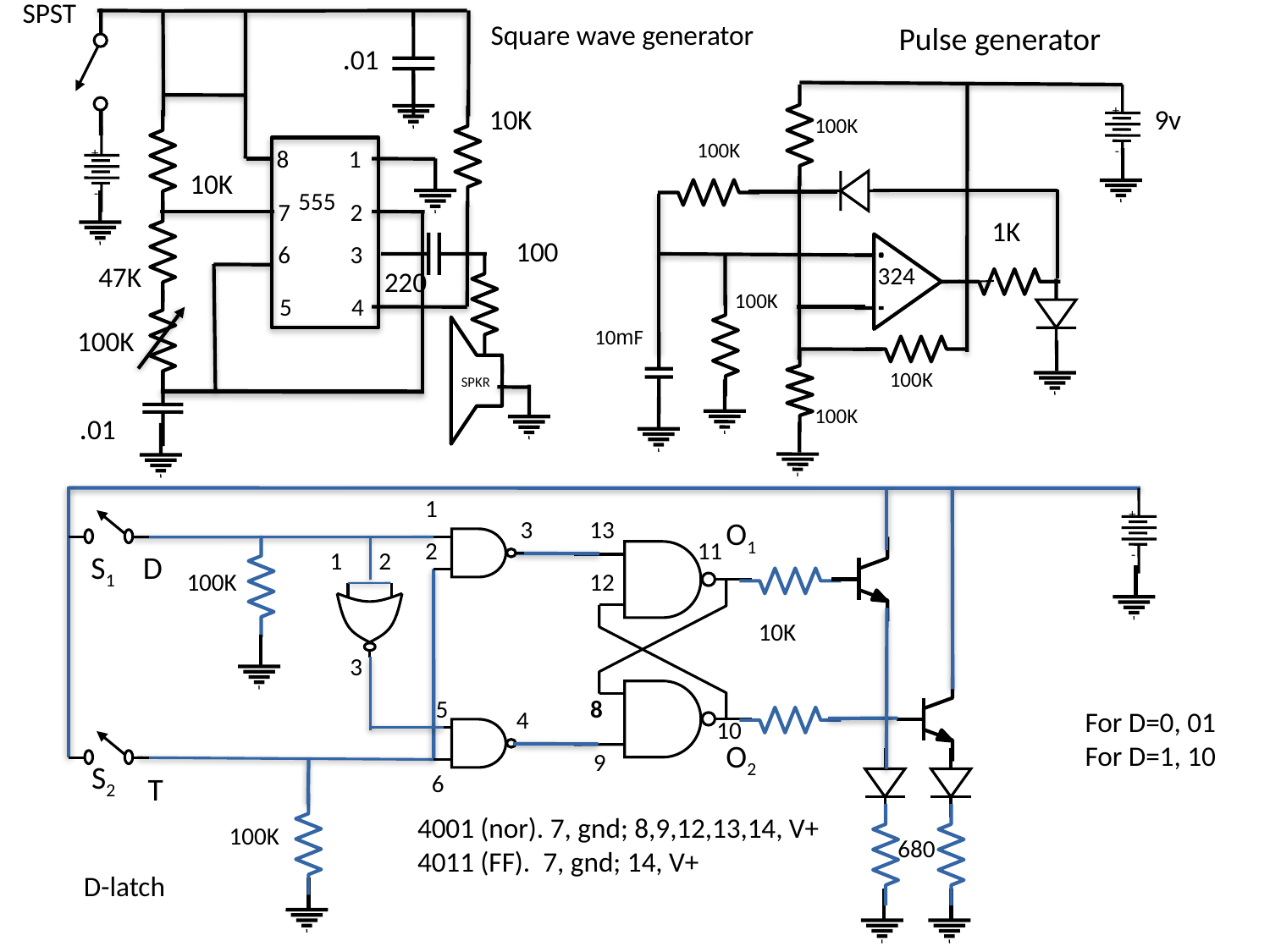

Square wave generator

SPST

Pulse generator
.01

+
-

9v
10K
100K

+
-

100K
8
1

10K
555

7
2

1K
100

6
3

47K

324
220

100K
5
4

SPKR
10mF
100K

100K

100K

.01

1

+
-

13
O1
3

11

2

1
2
S1
D

12
100K

10K

3

5
8
4
For D=0, 01
For D=1, 10
10

O2

9

S2

6
T

4001 (nor). 7, gnd; 8,9,12,13,14, V+
4011 (FF).  7, gnd; 14, V+

100K
680

D-latch